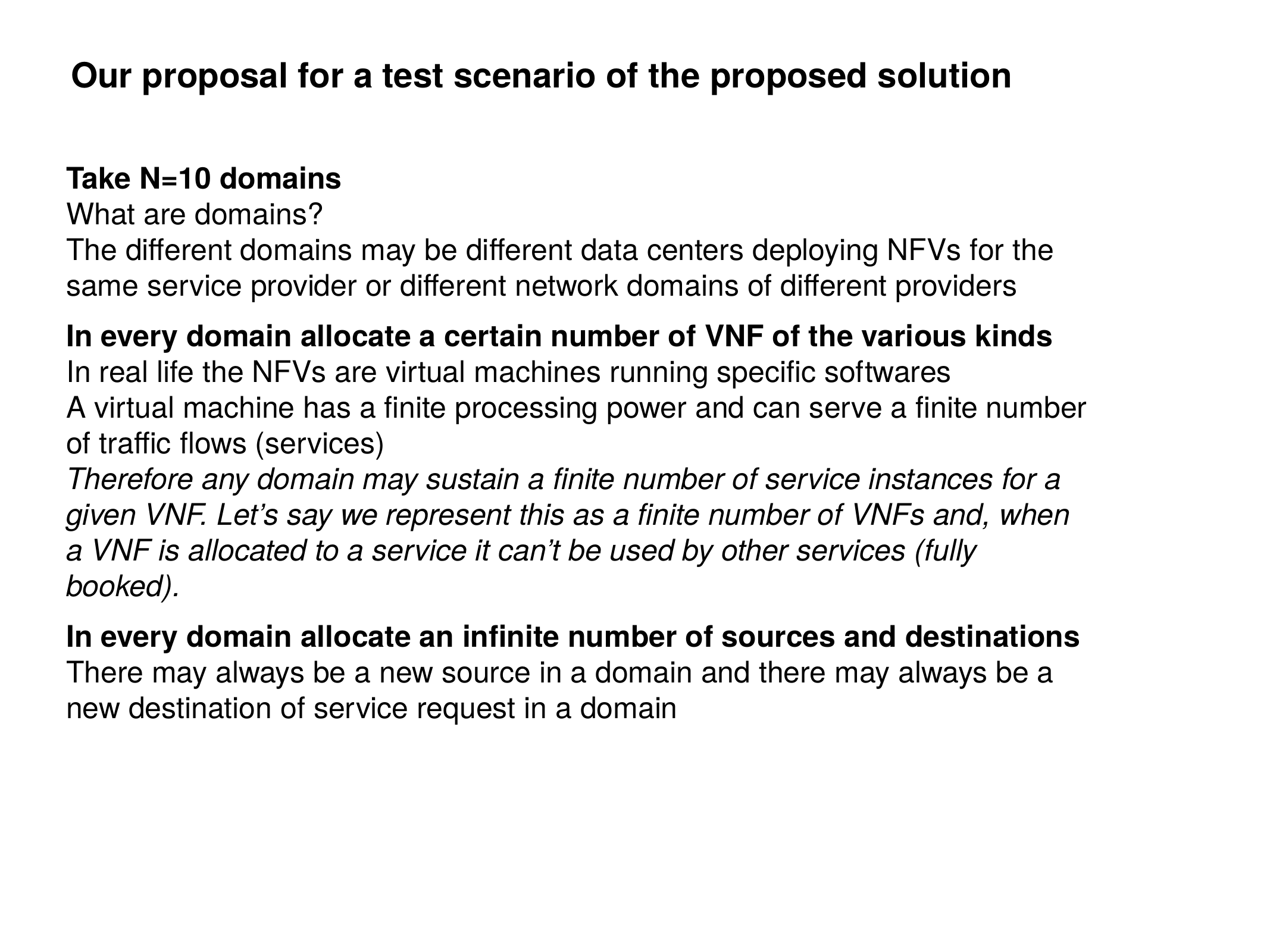

Our proposal for a test scenario of the proposed solution
Take N=10 domains
What are domains?
The different domains may be different data centers deploying NFVs for the same service provider or different network domains of different providers
In every domain allocate a certain number of VNF of the various kinds
In real life the NFVs are virtual machines running specific softwares
A virtual machine has a finite processing power and can serve a finite number of traffic flows (services)
Therefore any domain may sustain a finite number of service instances for a given VNF. Let’s say we represent this as a finite number of VNFs and, when a VNF is allocated to a service it can’t be used by other services (fully booked).
In every domain allocate an infinite number of sources and destinations There may always be a new source in a domain and there may always be a new destination of service request in a domain